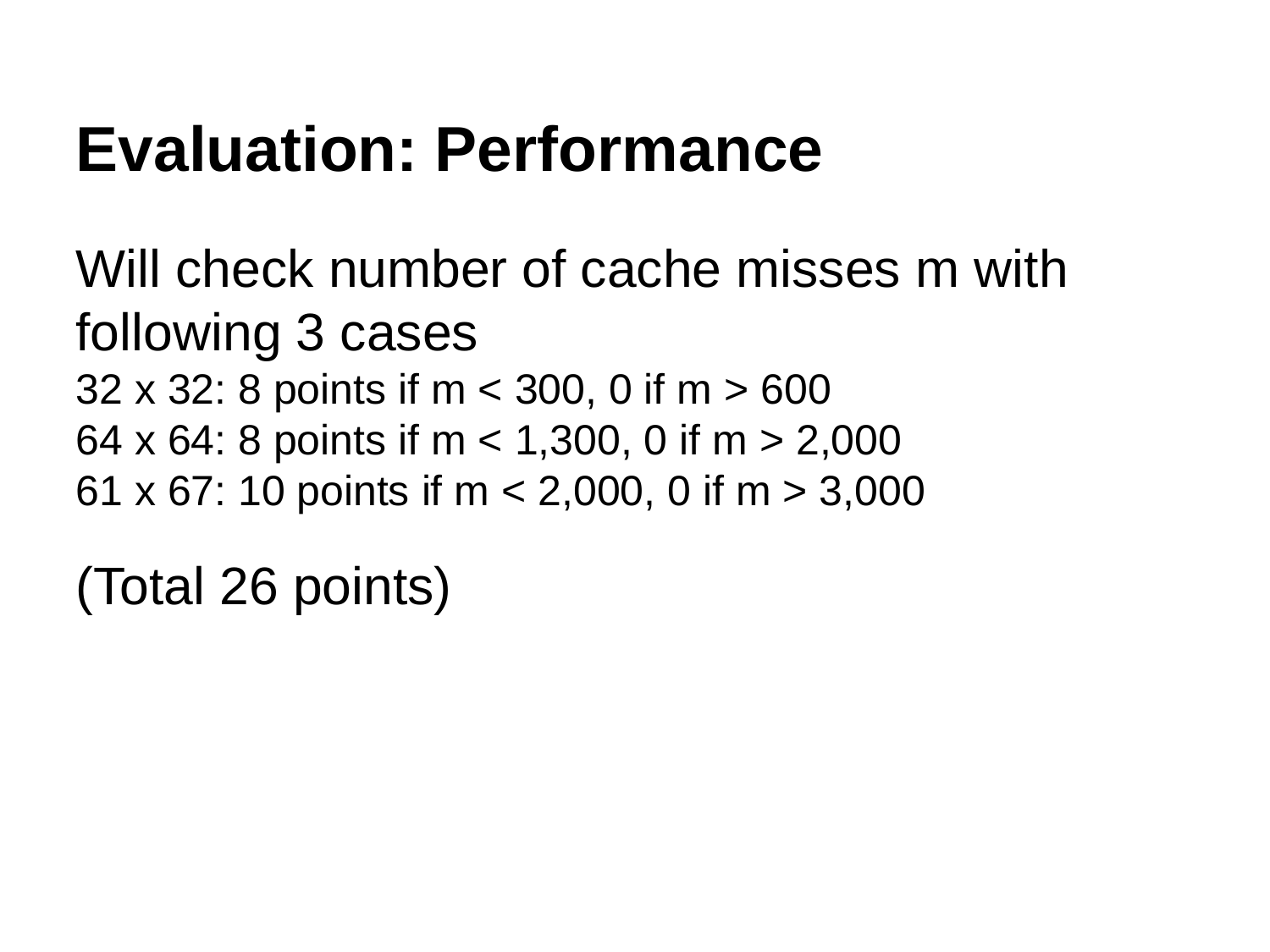

Evaluation: Performance
Will check number of cache misses m with following 3 cases
32 x 32: 8 points if m < 300, 0 if m > 600
64 x 64: 8 points if m < 1,300, 0 if m > 2,000
61 x 67: 10 points if m < 2,000, 0 if m > 3,000

(Total 26 points)